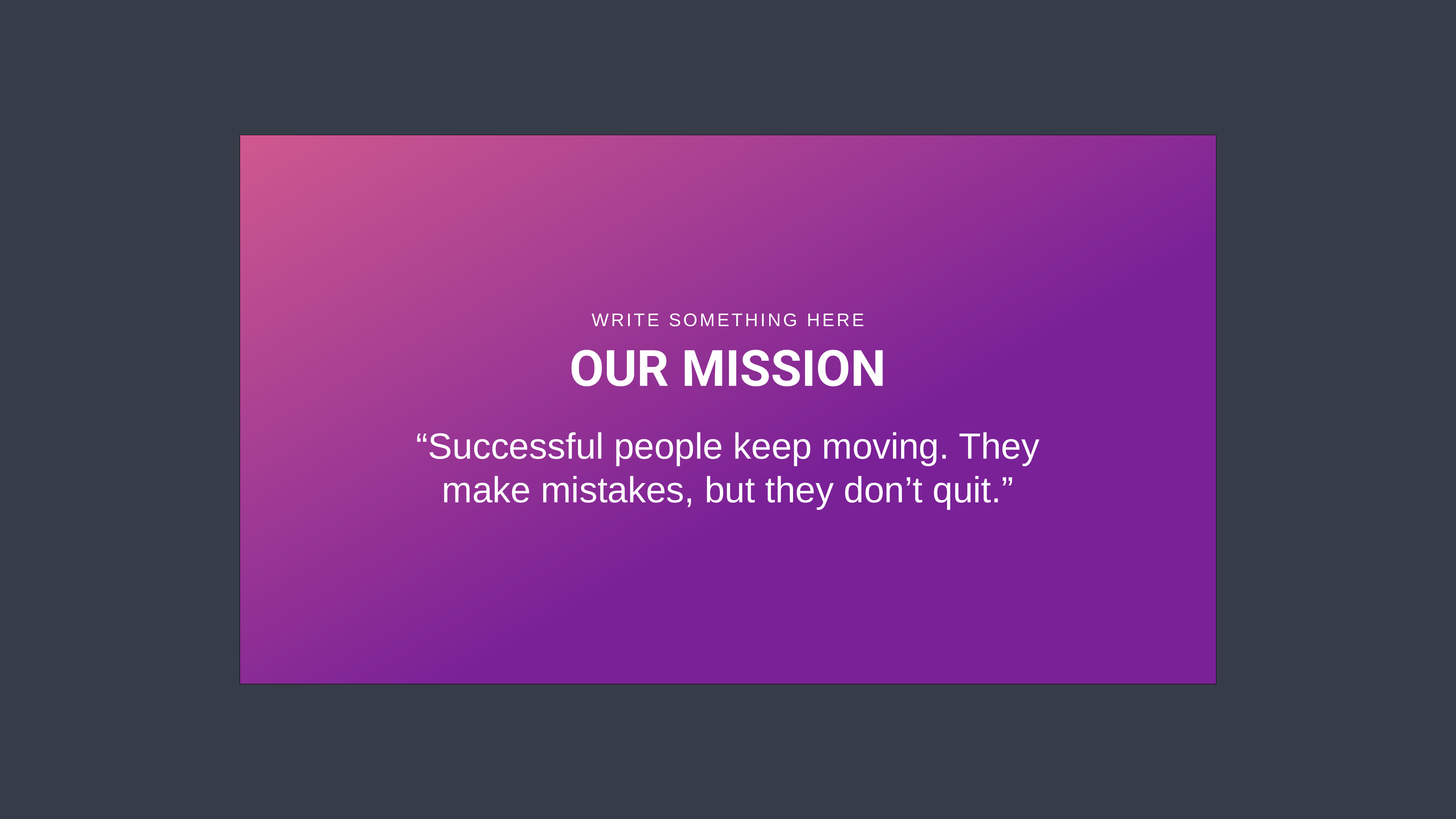

WRITE SOMETHING HERE
OUR MISSION
“Successful people keep moving. They make mistakes, but they don’t quit.”